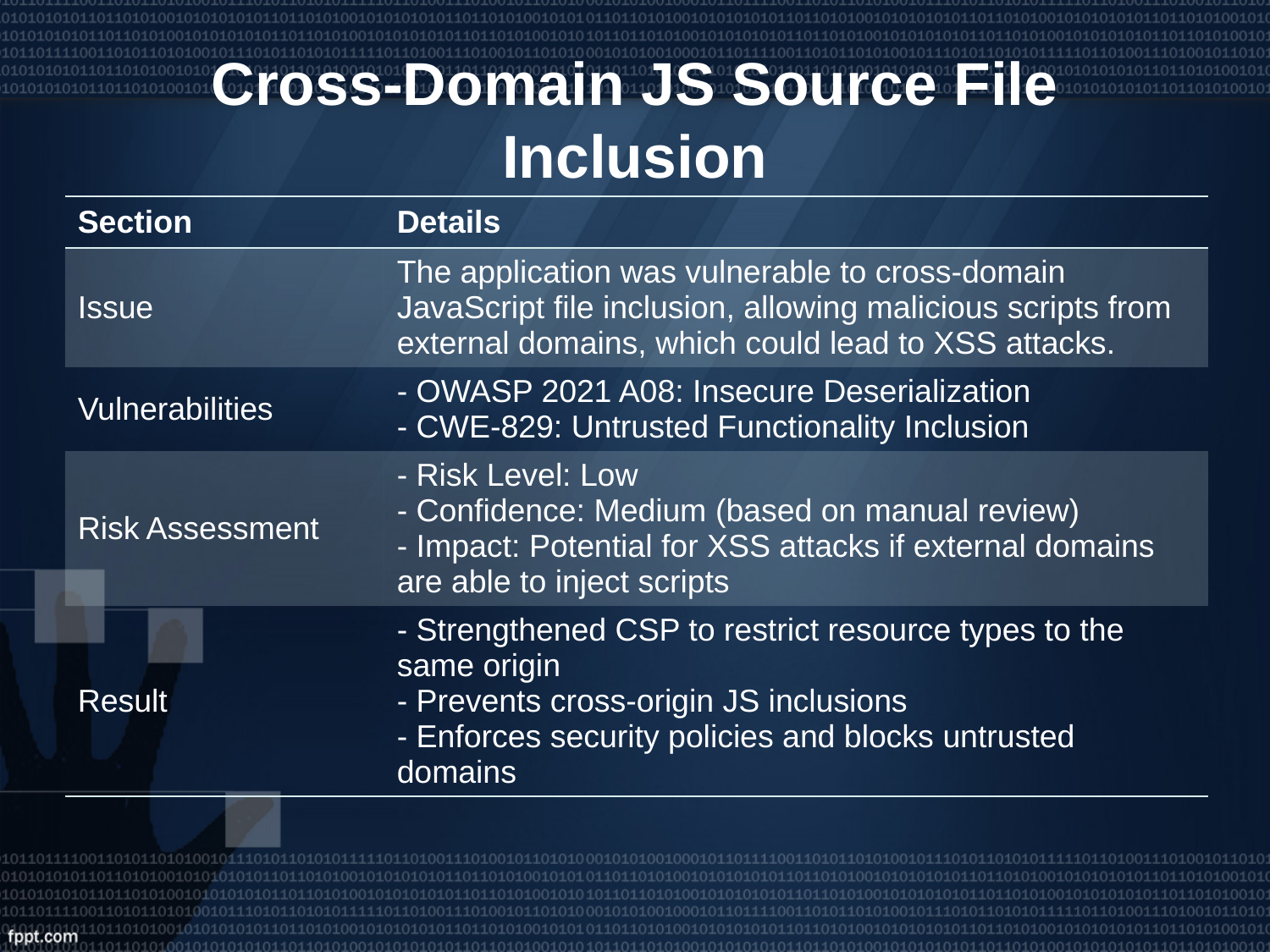

# Cross-Domain JS Source File Inclusion
| Section | Details |
| --- | --- |
| Issue | The application was vulnerable to cross-domain JavaScript file inclusion, allowing malicious scripts from external domains, which could lead to XSS attacks. |
| Vulnerabilities | - OWASP 2021 A08: Insecure Deserialization - CWE-829: Untrusted Functionality Inclusion |
| Risk Assessment | - Risk Level: Low - Confidence: Medium (based on manual review) - Impact: Potential for XSS attacks if external domains are able to inject scripts |
| Result | - Strengthened CSP to restrict resource types to the same origin - Prevents cross-origin JS inclusions - Enforces security policies and blocks untrusted domains |